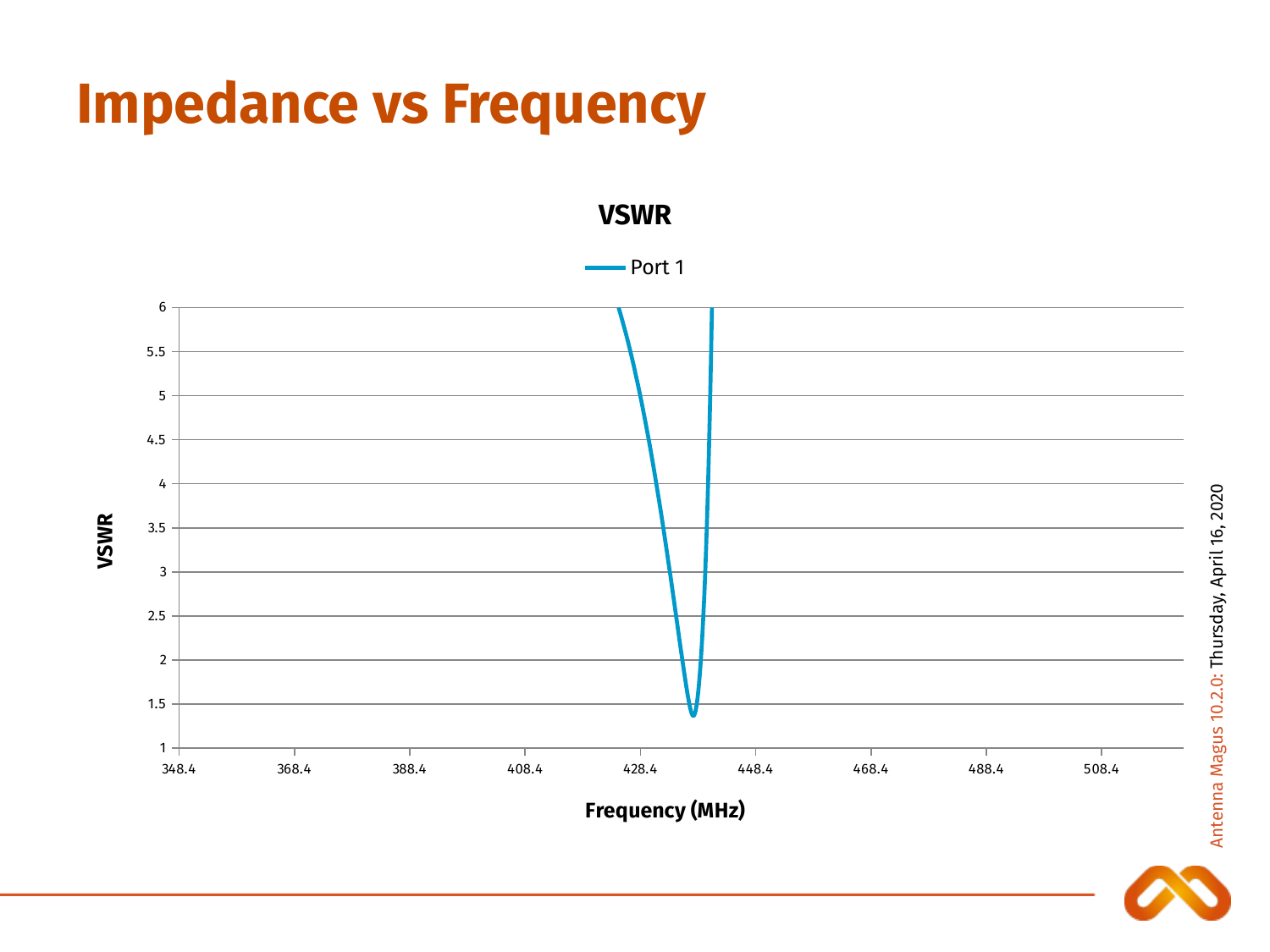

# Impedance vs Frequency

### Chart: VSWR

| Category |  |
|---|---|